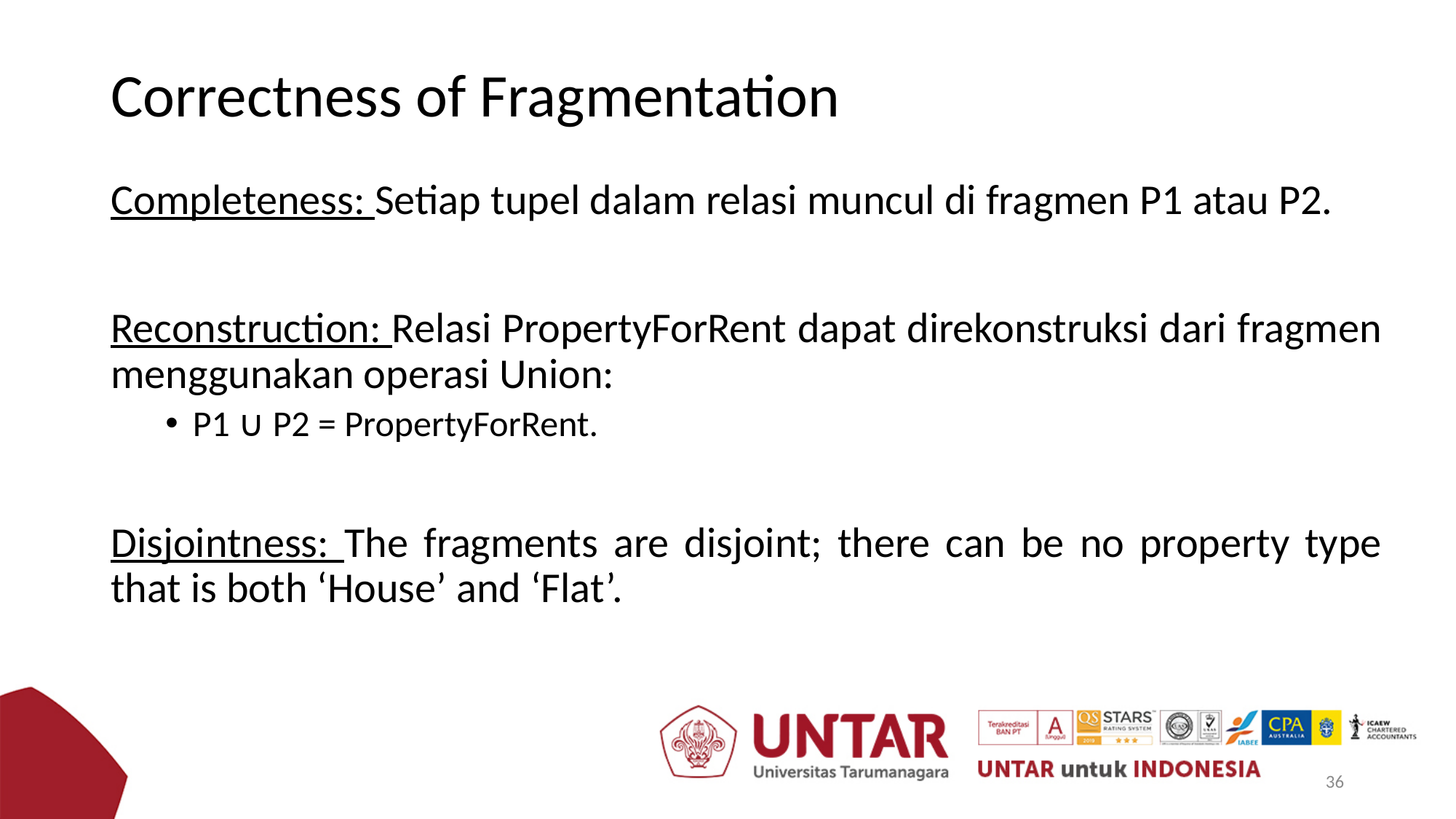

# Correctness of Fragmentation
Completeness: Setiap tupel dalam relasi muncul di fragmen P1 atau P2.

Reconstruction: Relasi PropertyForRent dapat direkonstruksi dari fragmen menggunakan operasi Union:
P1 ∪ P2 = PropertyForRent.

Disjointness: The fragments are disjoint; there can be no property type that is both ‘House’ and ‘Flat’.
36